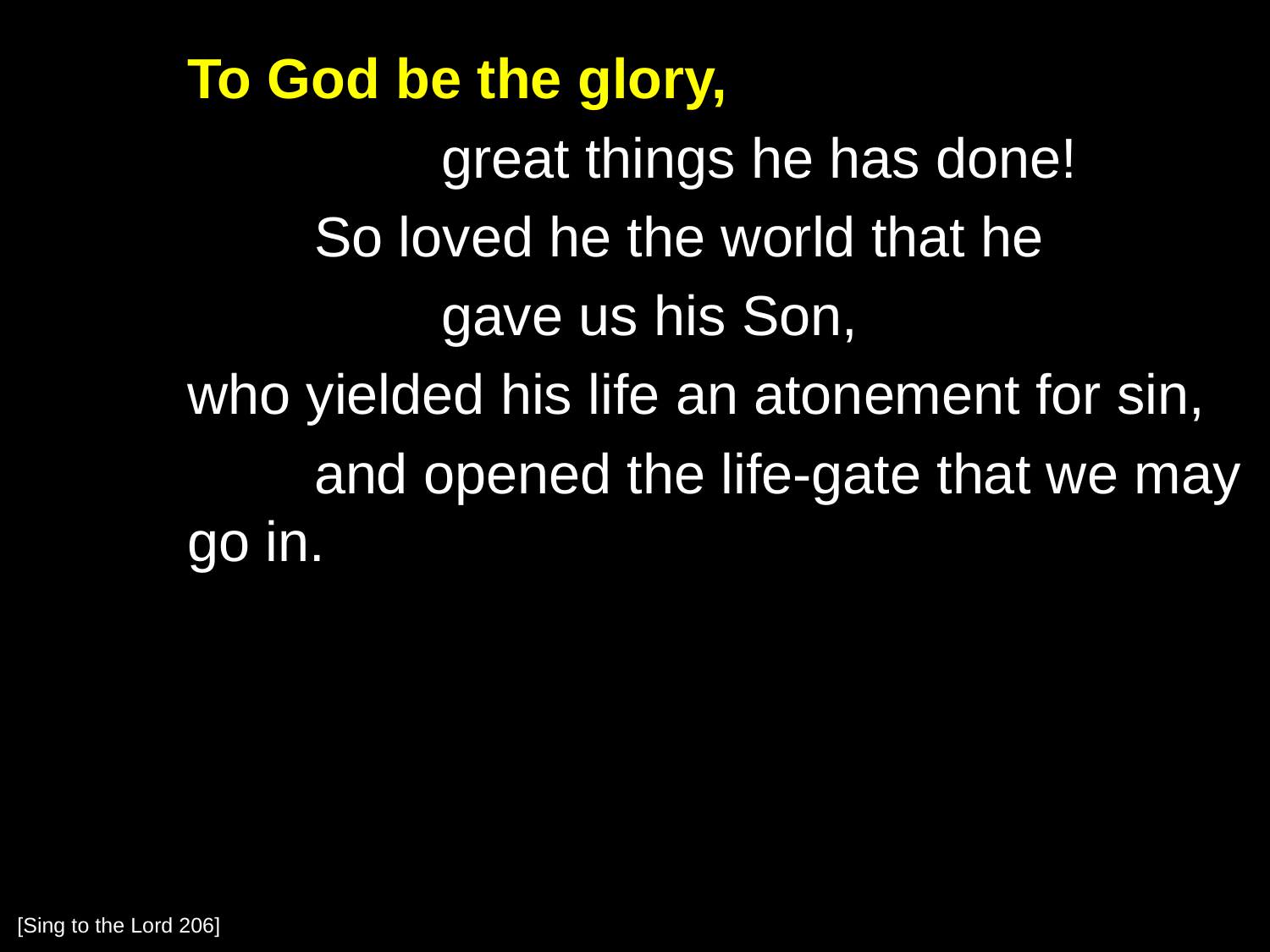

To God be the glory,
			great things he has done!
		So loved he the world that he
			gave us his Son,
	who yielded his life an atonement for sin,
		and opened the life-gate that we may go in.
[Sing to the Lord 206]